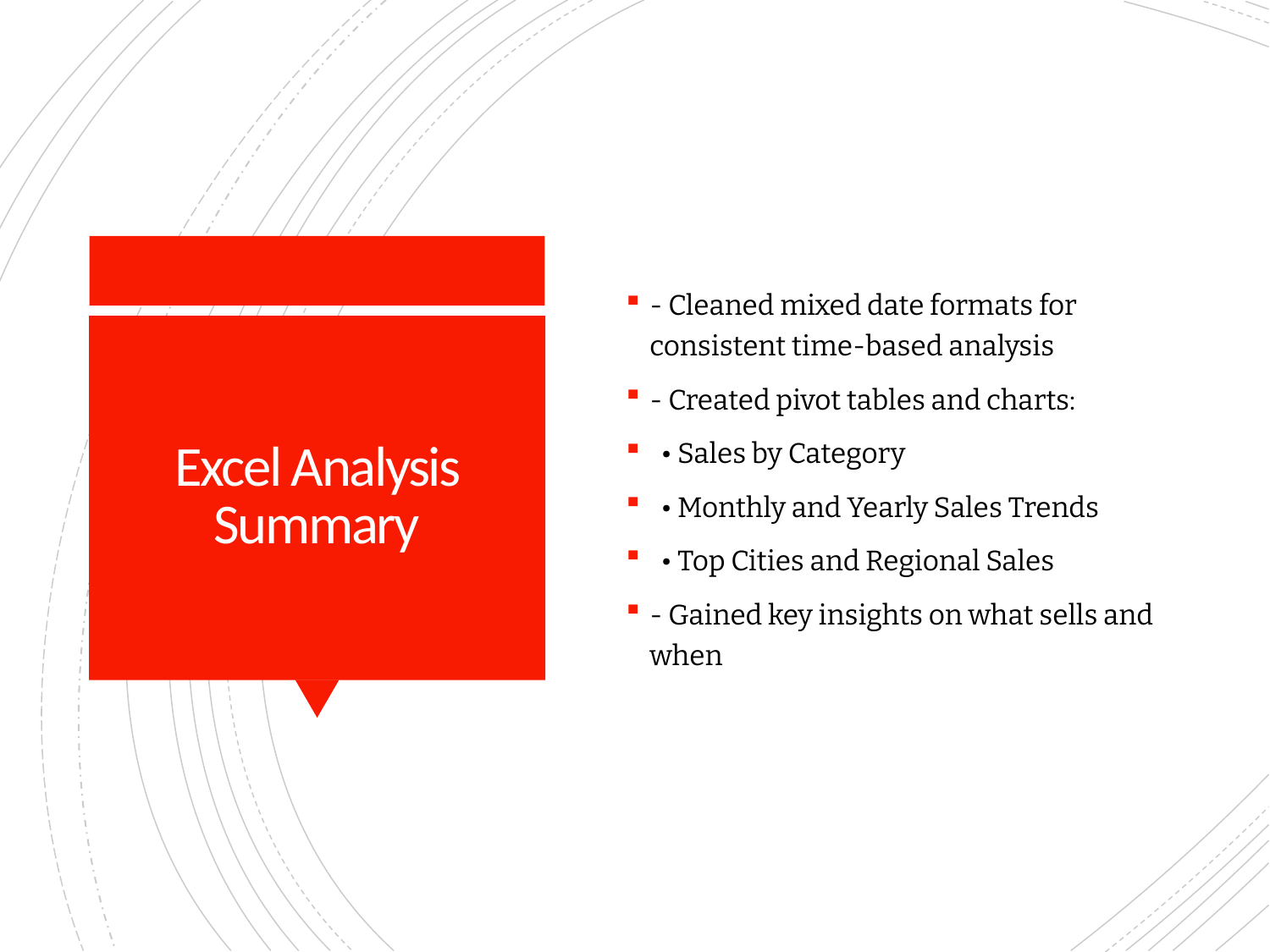

- Cleaned mixed date formats for consistent time-based analysis
- Created pivot tables and charts:
  • Sales by Category
  • Monthly and Yearly Sales Trends
  • Top Cities and Regional Sales
- Gained key insights on what sells and when
# Excel Analysis Summary